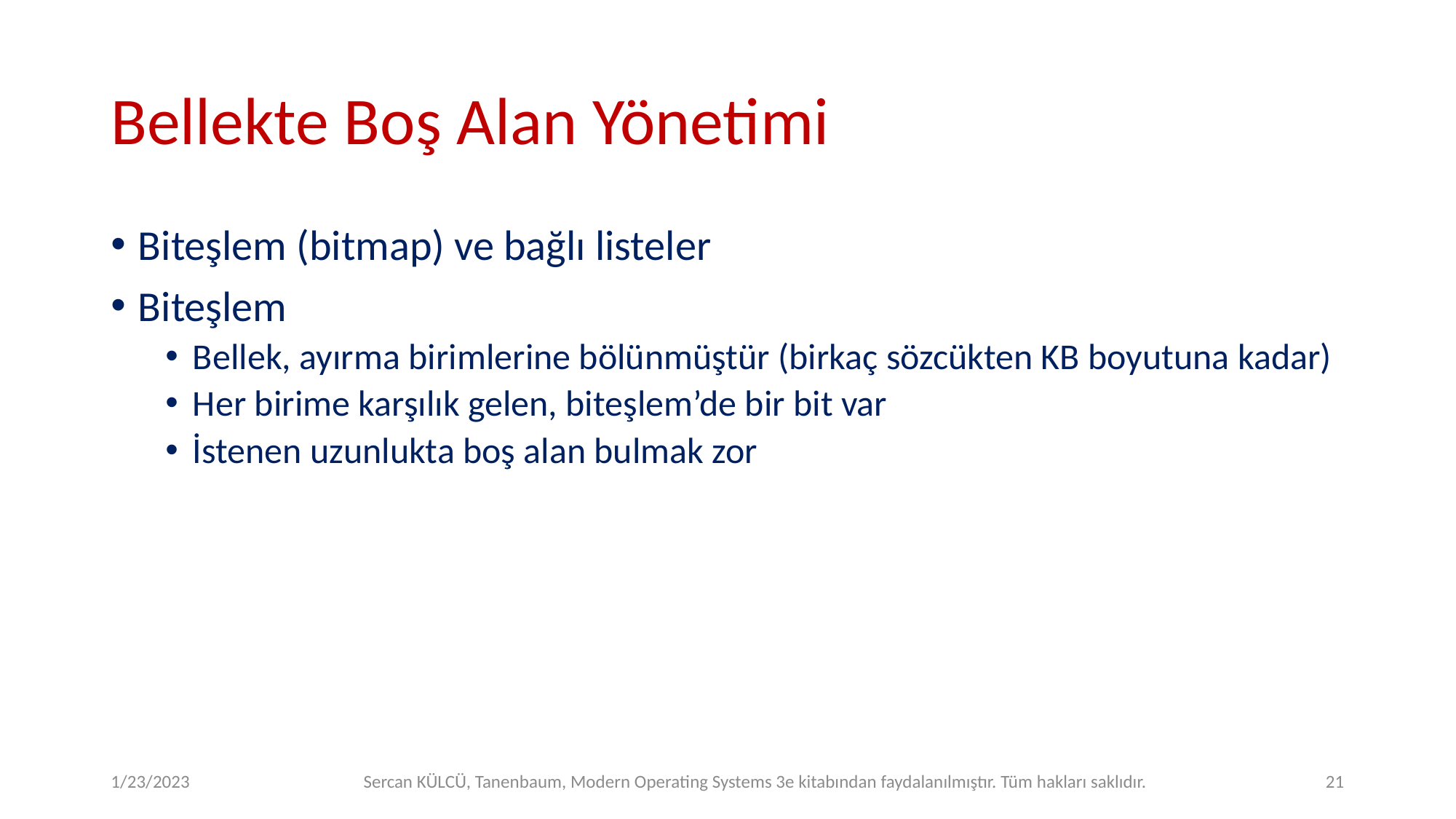

# Bellekte Boş Alan Yönetimi
Biteşlem (bitmap) ve bağlı listeler
Biteşlem
Bellek, ayırma birimlerine bölünmüştür (birkaç sözcükten KB boyutuna kadar)
Her birime karşılık gelen, biteşlem’de bir bit var
İstenen uzunlukta boş alan bulmak zor
1/23/2023
Sercan KÜLCÜ, Tanenbaum, Modern Operating Systems 3e kitabından faydalanılmıştır. Tüm hakları saklıdır.
21